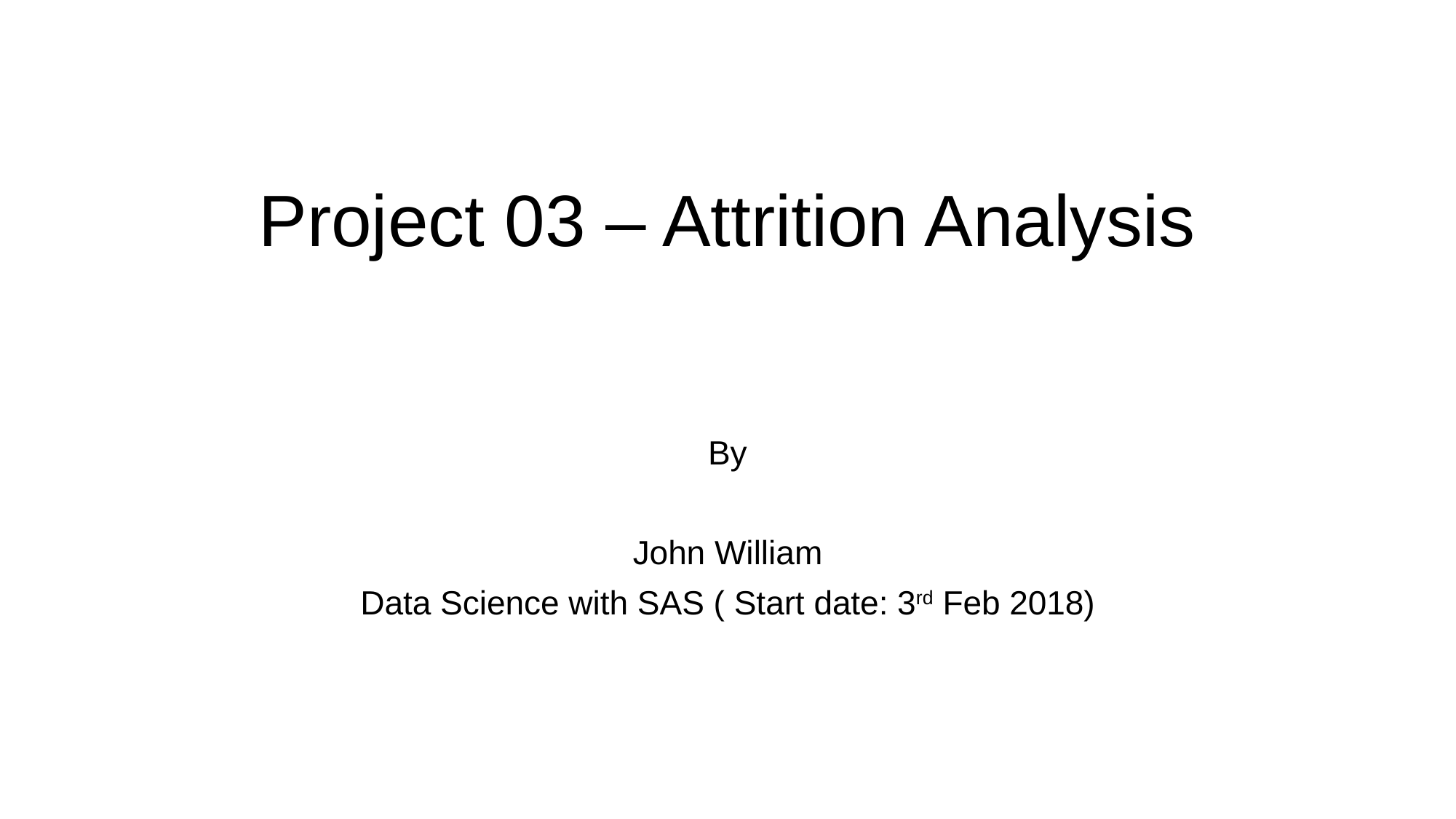

# Project 03 – Attrition Analysis
By

John William
Data Science with SAS ( Start date: 3rd Feb 2018)